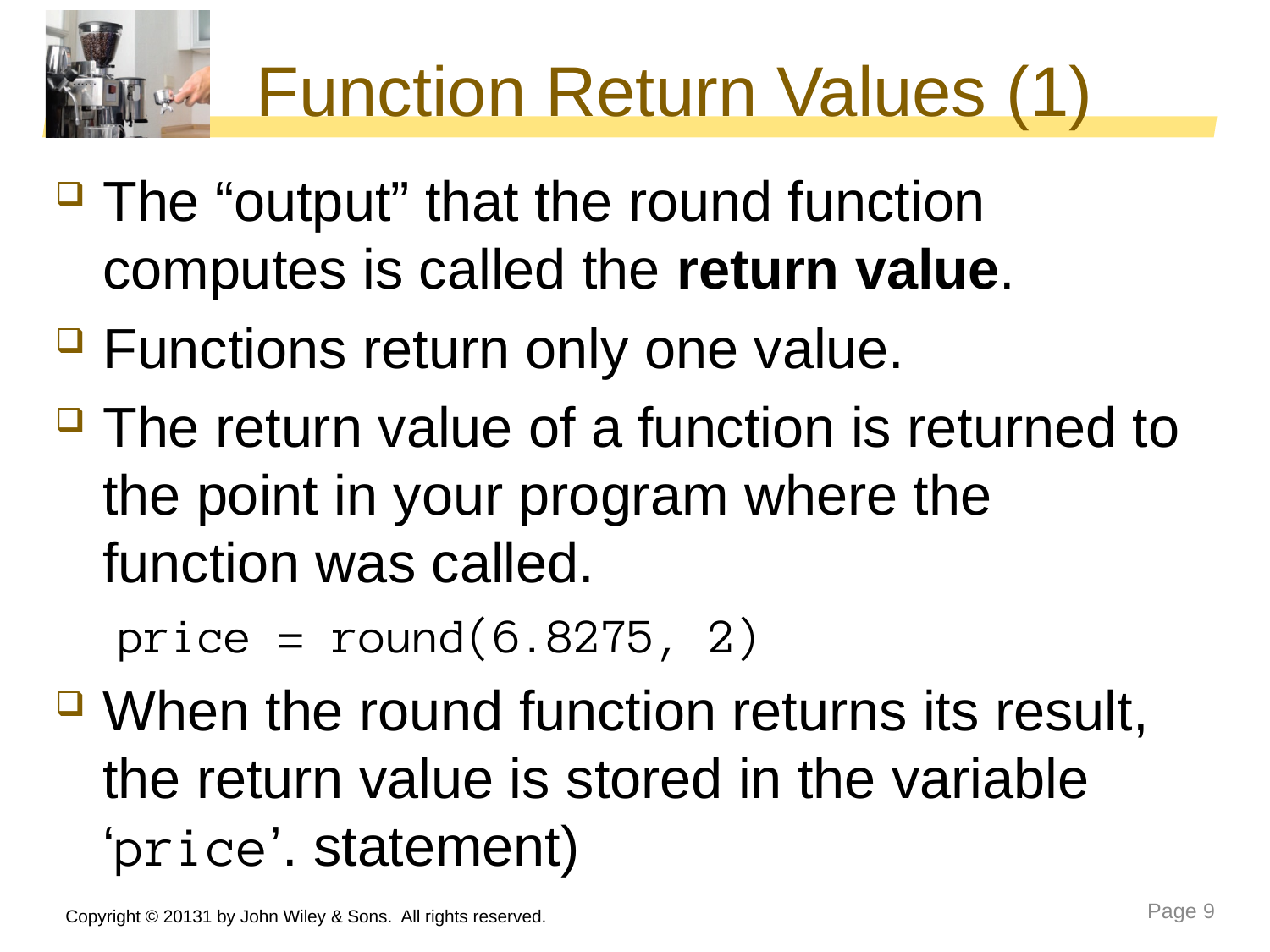

# Function Return Values (1)
The “output” that the round function computes is called the return value.
Functions return only one value.
The return value of a function is returned to the point in your program where the function was called.
price = round(6.8275, 2)
When the round function returns its result, the return value is stored in the variable ‘price’. statement)

Copyright © 20131 by John Wiley & Sons.  All rights reserved.
Page 9